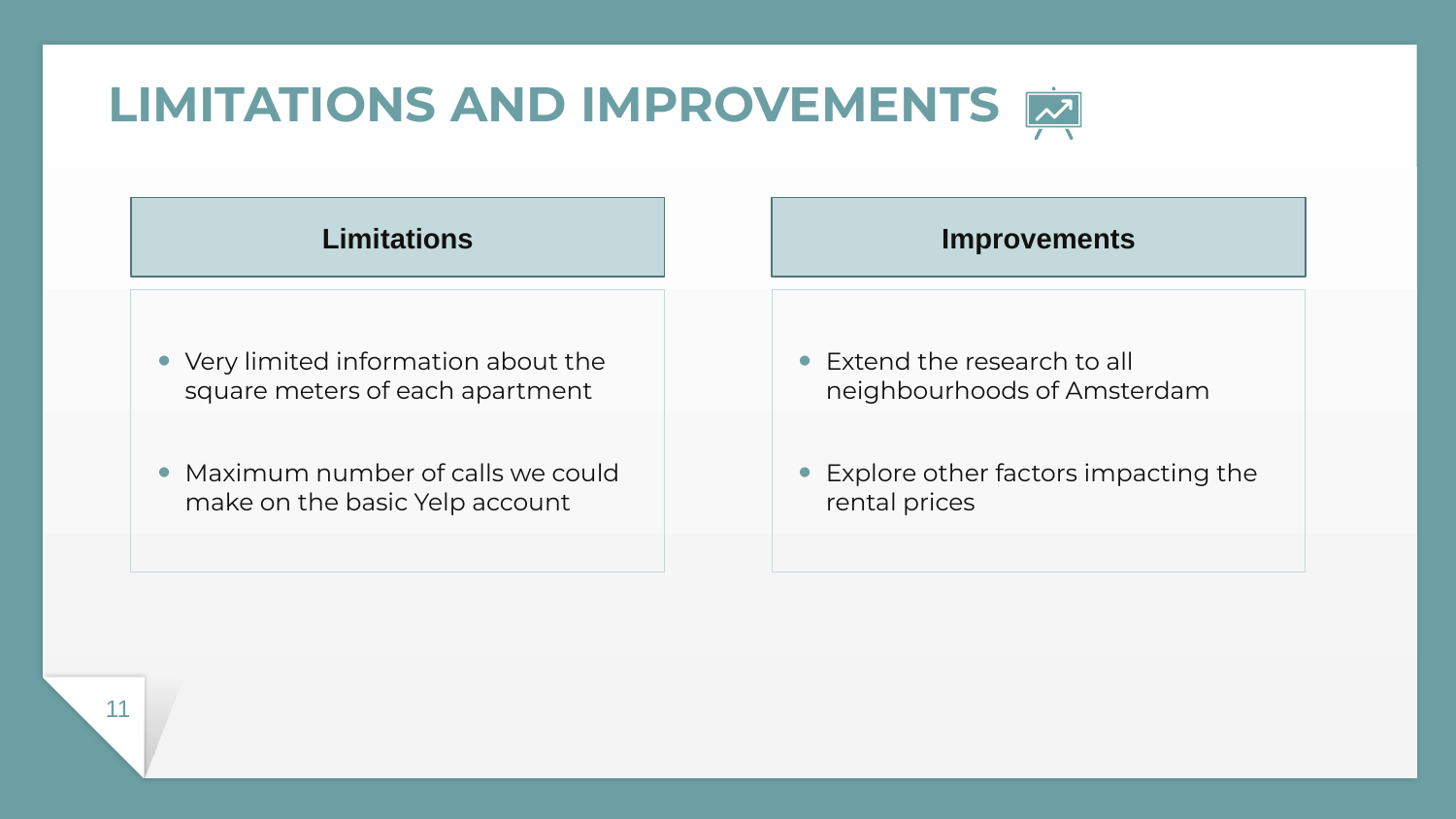

LIMITATIONS AND IMPROVEMENTS

Limitations
Improvements
Very limited information about the square meters of each apartment

Maximum number of calls we could make on the basic Yelp account
Extend the research to all neighbourhoods of Amsterdam

Explore other factors impacting the rental prices
11